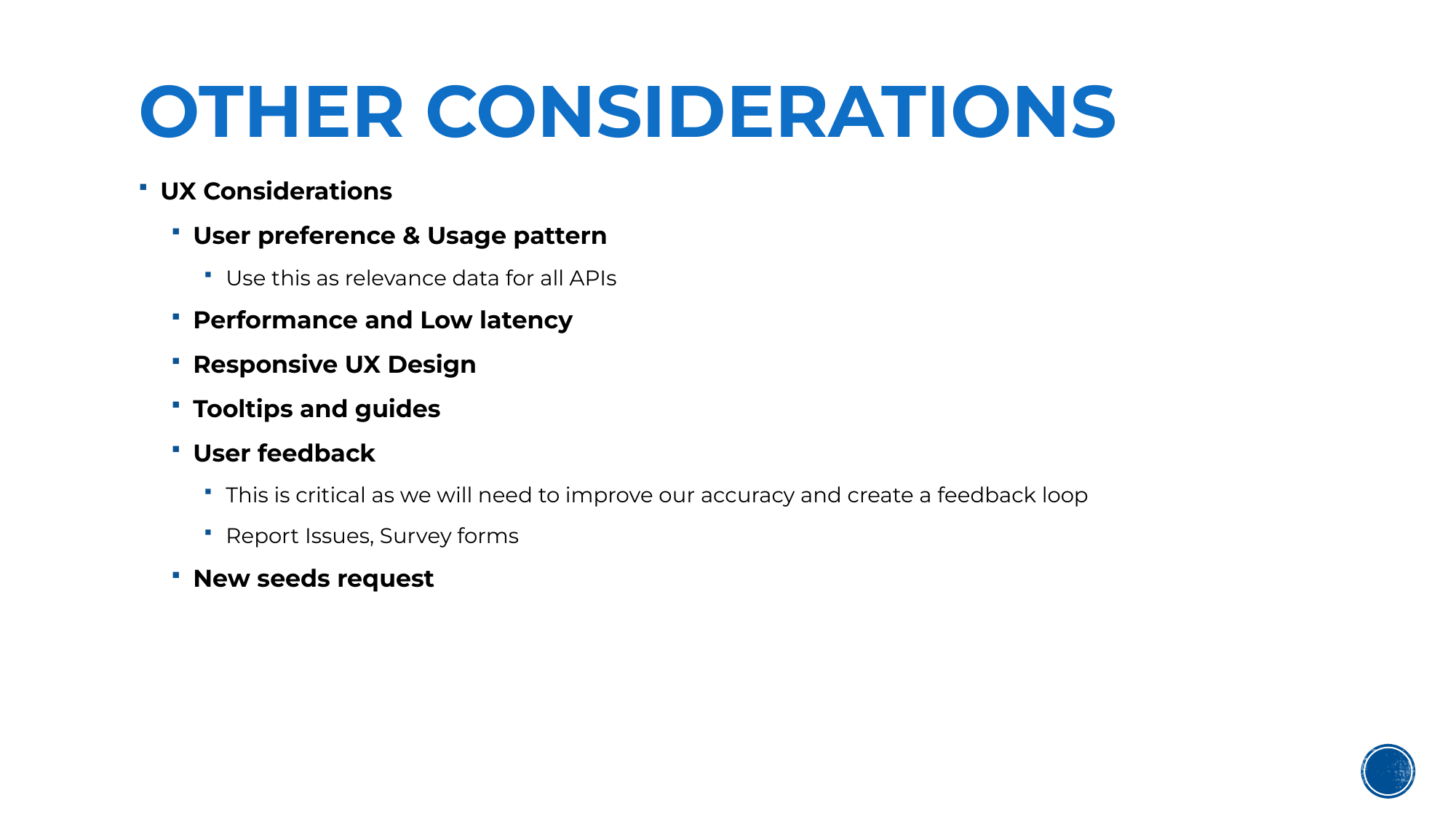

# Other Considerations
UX Considerations
User preference & Usage pattern
Use this as relevance data for all APIs
Performance and Low latency
Responsive UX Design
Tooltips and guides
User feedback
This is critical as we will need to improve our accuracy and create a feedback loop
Report Issues, Survey forms
New seeds request